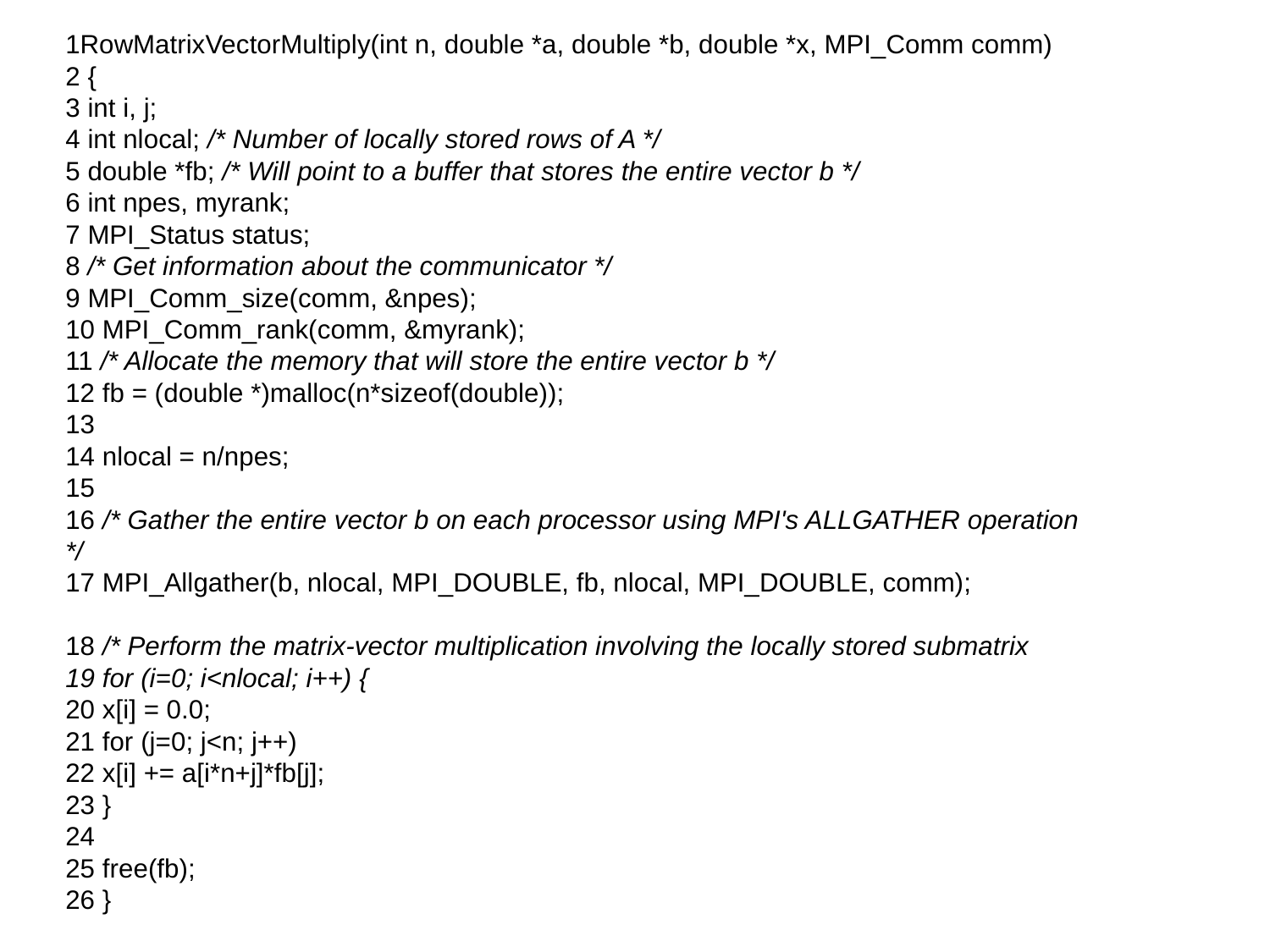

1RowMatrixVectorMultiply(int n, double *a, double *b, double *x, MPI_Comm comm)
2 {
3 int i, j;
4 int nlocal; /* Number of locally stored rows of A */
5 double *fb; /* Will point to a buffer that stores the entire vector b */
6 int npes, myrank;
7 MPI_Status status;
8 /* Get information about the communicator */
9 MPI_Comm_size(comm, &npes);
10 MPI_Comm_rank(comm, &myrank);
11 /* Allocate the memory that will store the entire vector b */
12 fb = (double *)malloc(n*sizeof(double));
13
14 nlocal = n/npes;
15
16 /* Gather the entire vector b on each processor using MPI's ALLGATHER operation */
17 MPI_Allgather(b, nlocal, MPI_DOUBLE, fb, nlocal, MPI_DOUBLE, comm);

18 /* Perform the matrix-vector multiplication involving the locally stored submatrix
19 for (i=0; i<nlocal; i++) {
20 x[i] = 0.0;
21 for (j=0; j<n; j++)
22 x[i] += a[i*n+j]*fb[j];
23 }
24
25 free(fb);
26 }